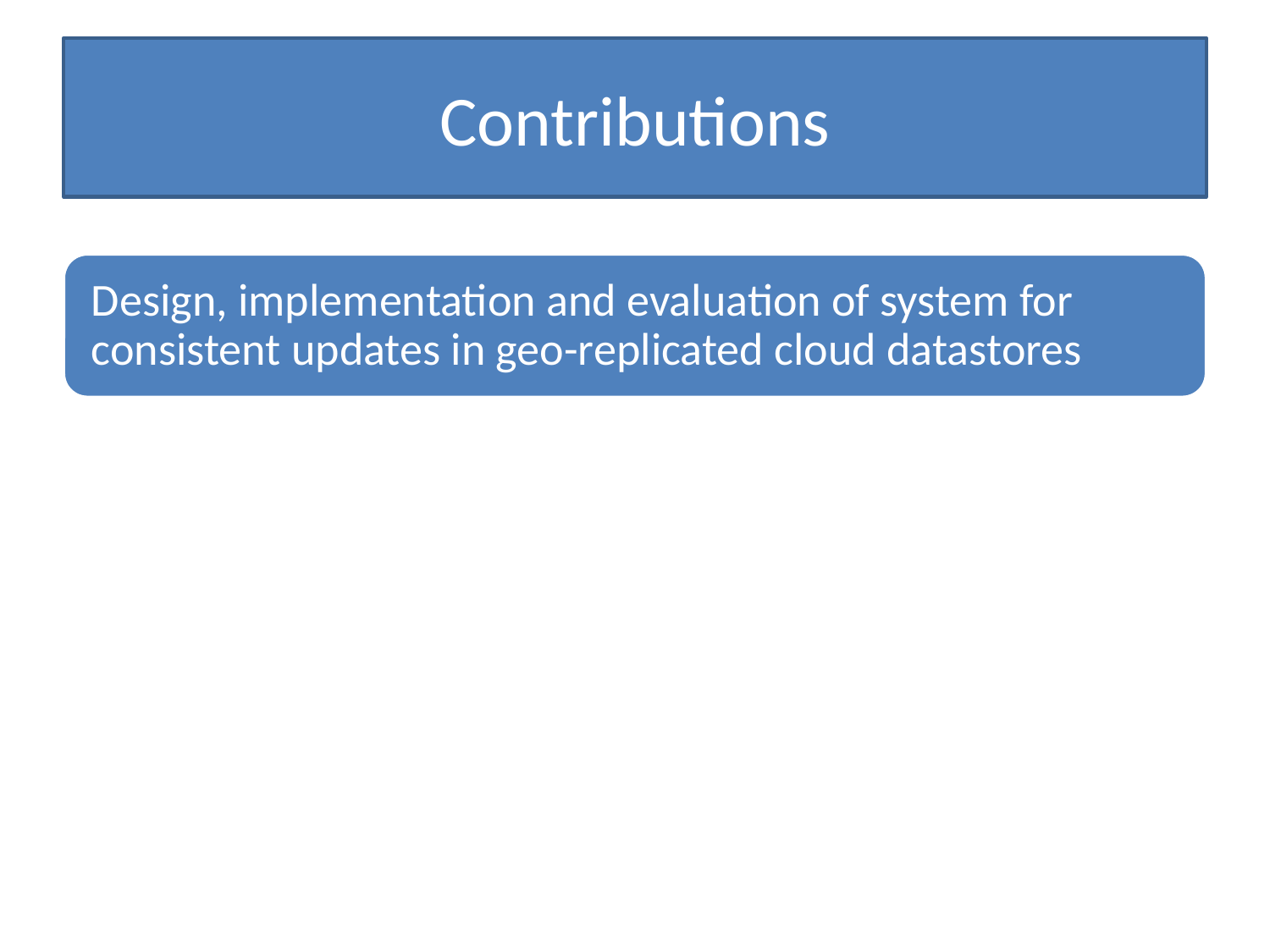

# Contributions
Design, implementation and evaluation of system for consistent updates in geo-replicated cloud datastores